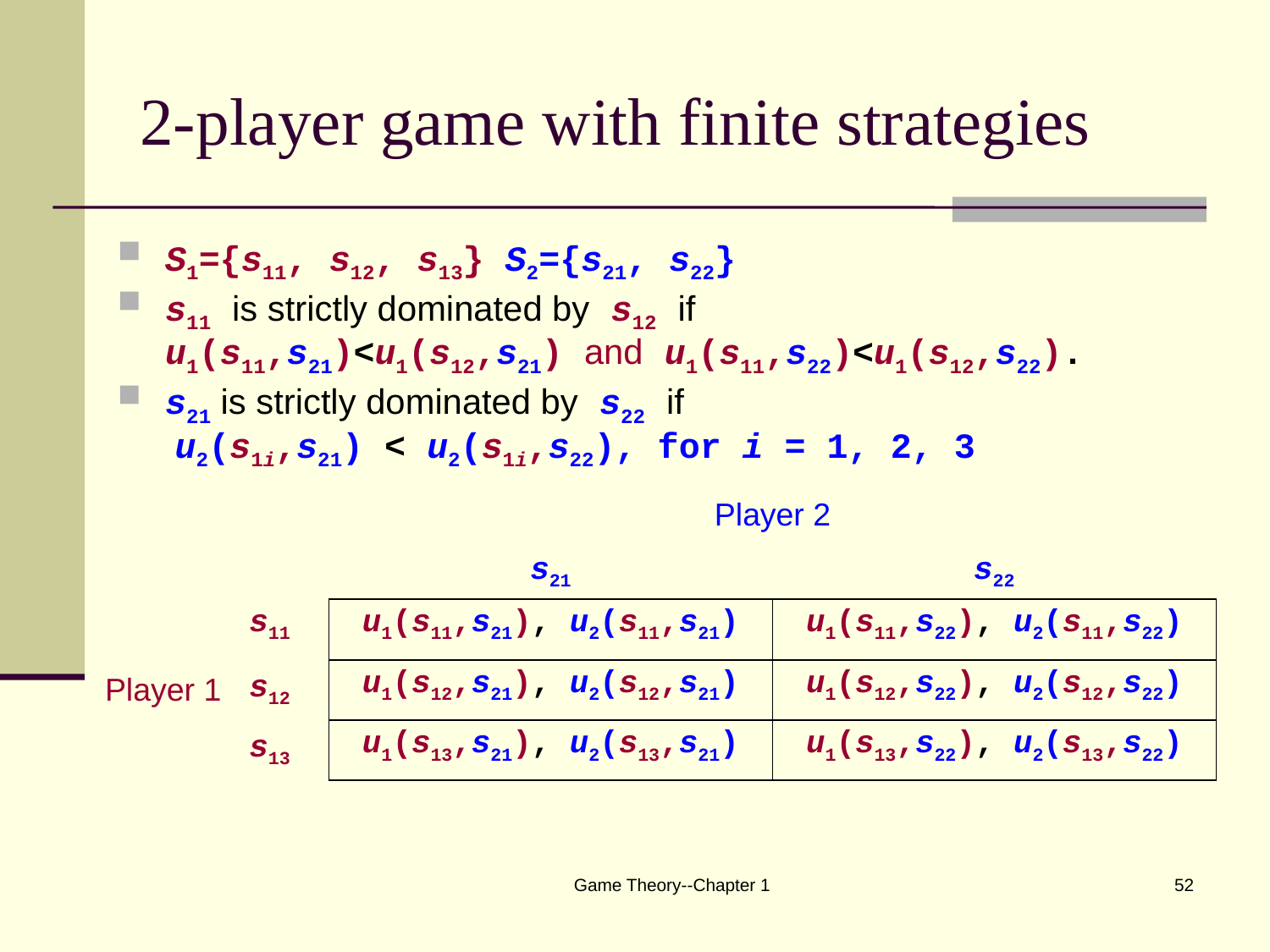

# 2-player game with finite strategies
S1={s11, s12, s13} S2={s21, s22}
s11 is strictly dominated by s12 if
u1(s11,s21)<u1(s12,s21) and u1(s11,s22)<u1(s12,s22).
s21 is strictly dominated by s22 if
 u2(s1i,s21) < u2(s1i,s22), for i = 1, 2, 3

|  |  | Player 2 |  |
| --- | --- | --- | --- |
|  |  | s21 | s22 |
| Player 1 | s11 | u1(s11,s21), u2(s11,s21) | u1(s11,s22), u2(s11,s22) |
|  | s12 | u1(s12,s21), u2(s12,s21) | u1(s12,s22), u2(s12,s22) |
|  | s13 | u1(s13,s21), u2(s13,s21) | u1(s13,s22), u2(s13,s22) |
Game Theory--Chapter 1
52